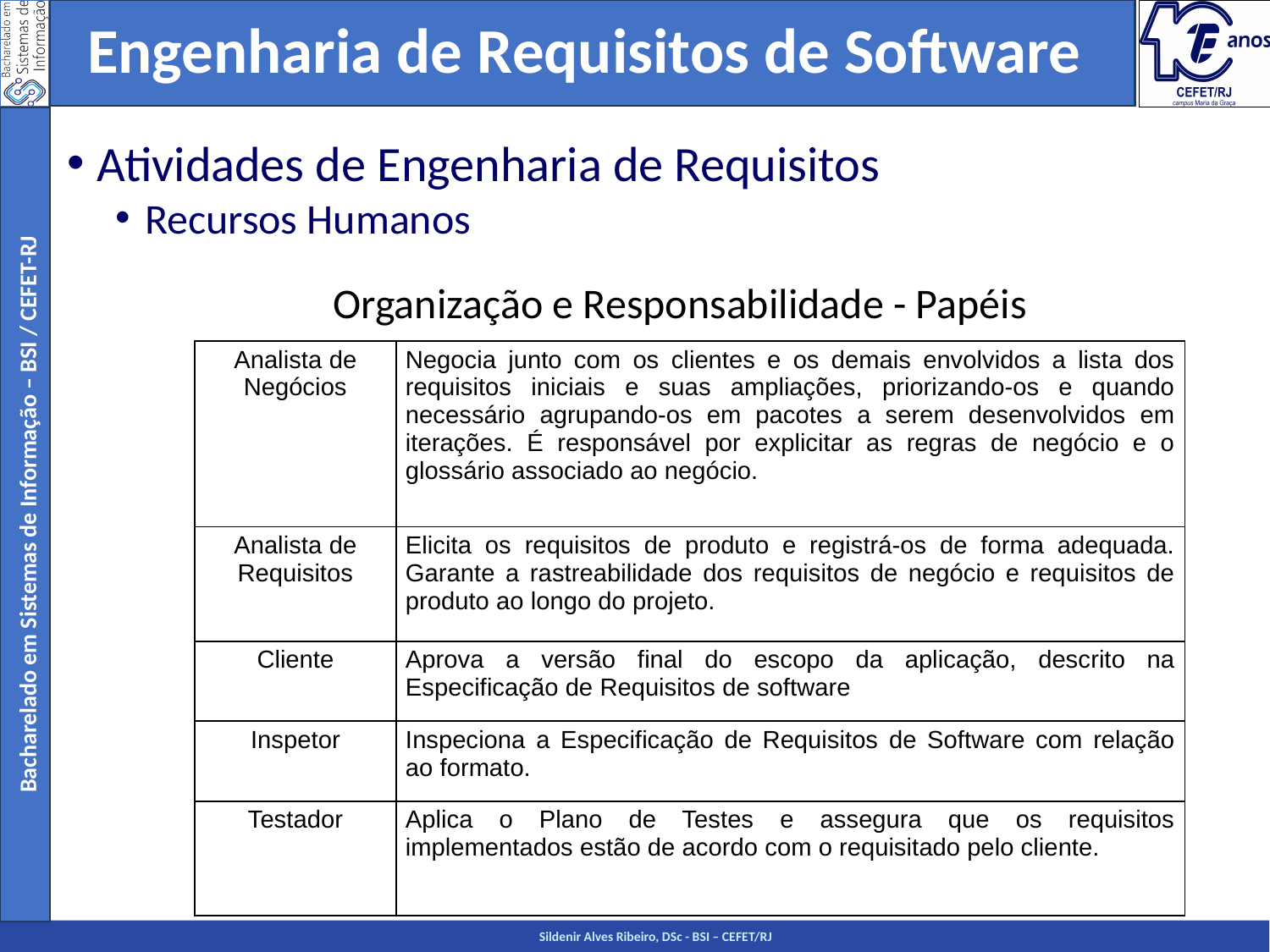

Engenharia de Requisitos de Software
Atividades de Engenharia de Requisitos
Recursos Humanos
Organização e Responsabilidade - Papéis
| Analista de Negócios | Negocia junto com os clientes e os demais envolvidos a lista dos requisitos iniciais e suas ampliações, priorizando-os e quando necessário agrupando-os em pacotes a serem desenvolvidos em iterações. É responsável por explicitar as regras de negócio e o glossário associado ao negócio. |
| --- | --- |
| Analista de Requisitos | Elicita os requisitos de produto e registrá-os de forma adequada. Garante a rastreabilidade dos requisitos de negócio e requisitos de produto ao longo do projeto. |
| Cliente | Aprova a versão final do escopo da aplicação, descrito na Especificação de Requisitos de software |
| Inspetor | Inspeciona a Especificação de Requisitos de Software com relação ao formato. |
| Testador | Aplica o Plano de Testes e assegura que os requisitos implementados estão de acordo com o requisitado pelo cliente. |